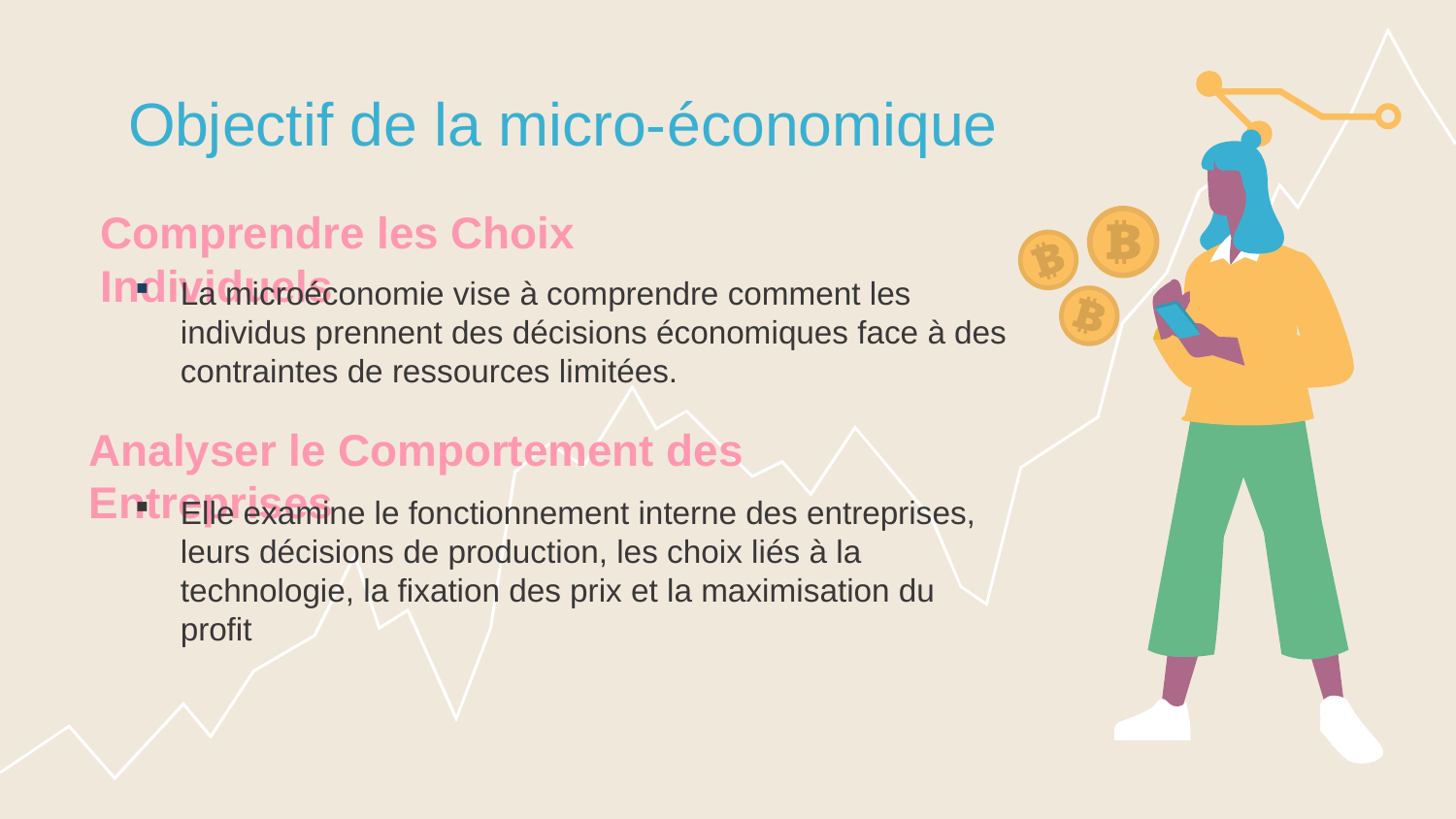

# Objectif de la micro-économique

Comprendre les Choix Individuels
La microéconomie vise à comprendre comment les individus prennent des décisions économiques face à des contraintes de ressources limitées.

Analyser le Comportement des Entreprises
Elle examine le fonctionnement interne des entreprises, leurs décisions de production, les choix liés à la technologie, la fixation des prix et la maximisation du profit